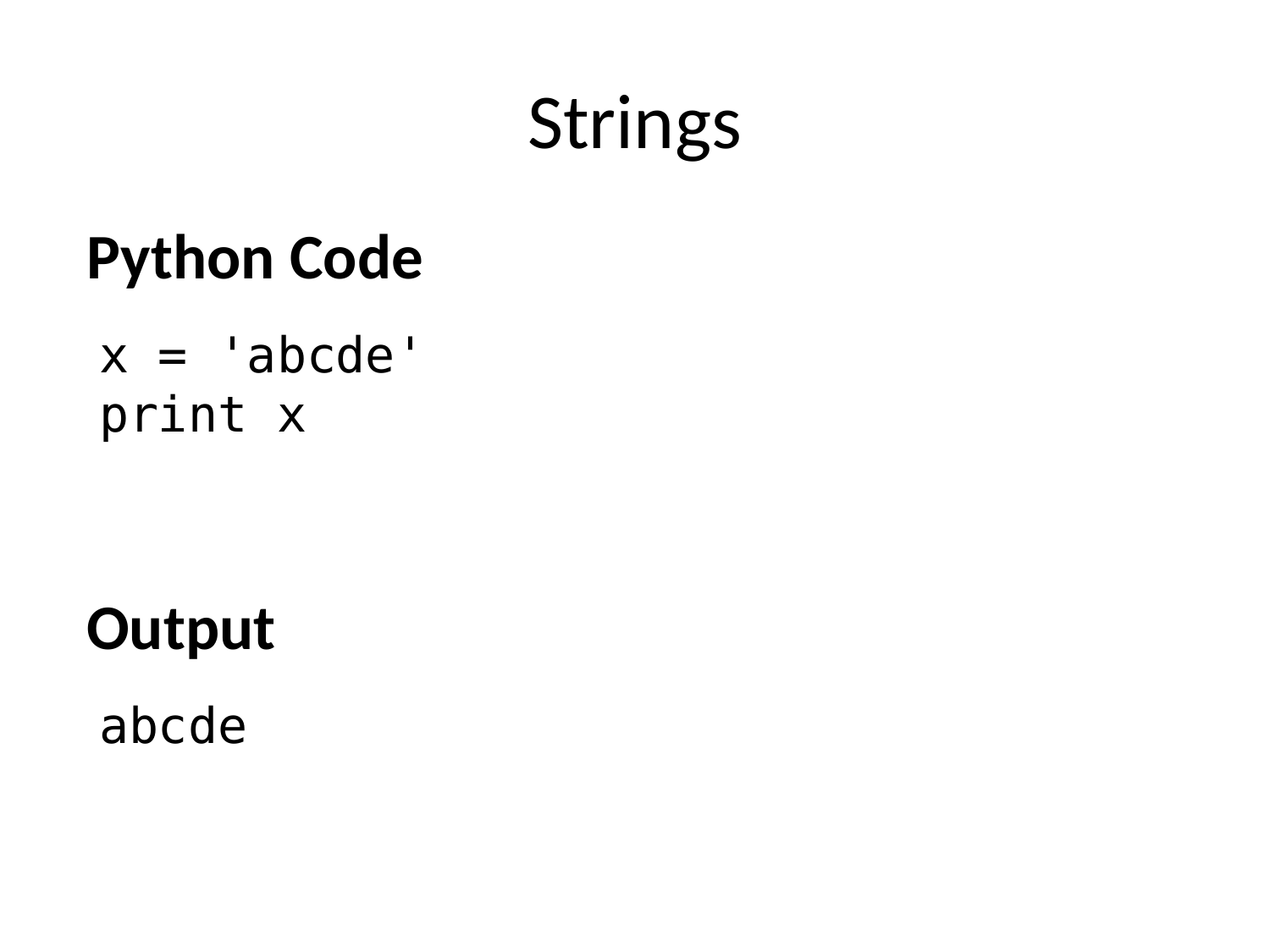

# Strings
Python Code
x = 'abcde'
print x
Output
abcde